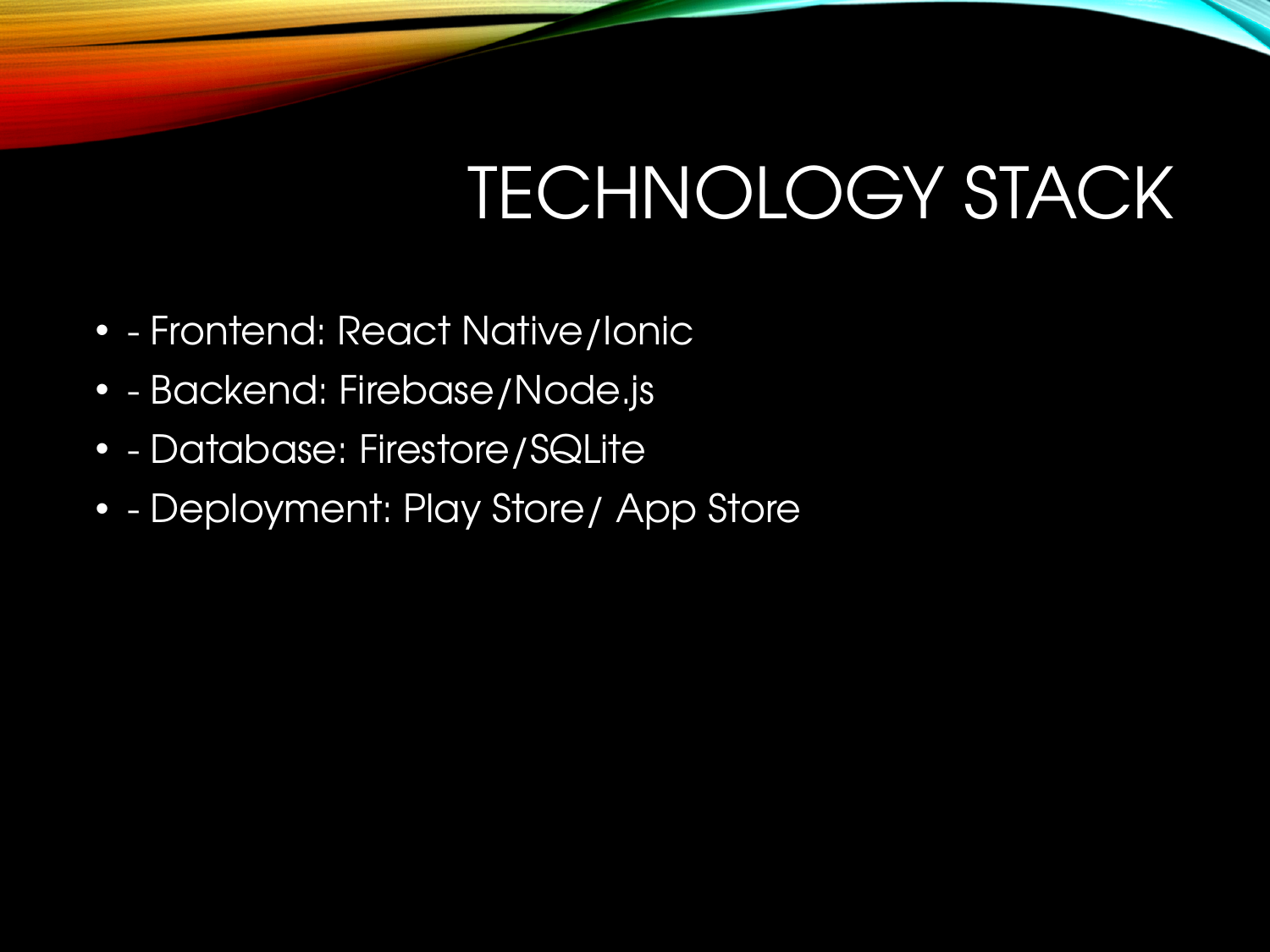

# Technology Stack
- Frontend: React Native/Ionic
- Backend: Firebase/Node.js
- Database: Firestore/SQLite
- Deployment: Play Store/ App Store